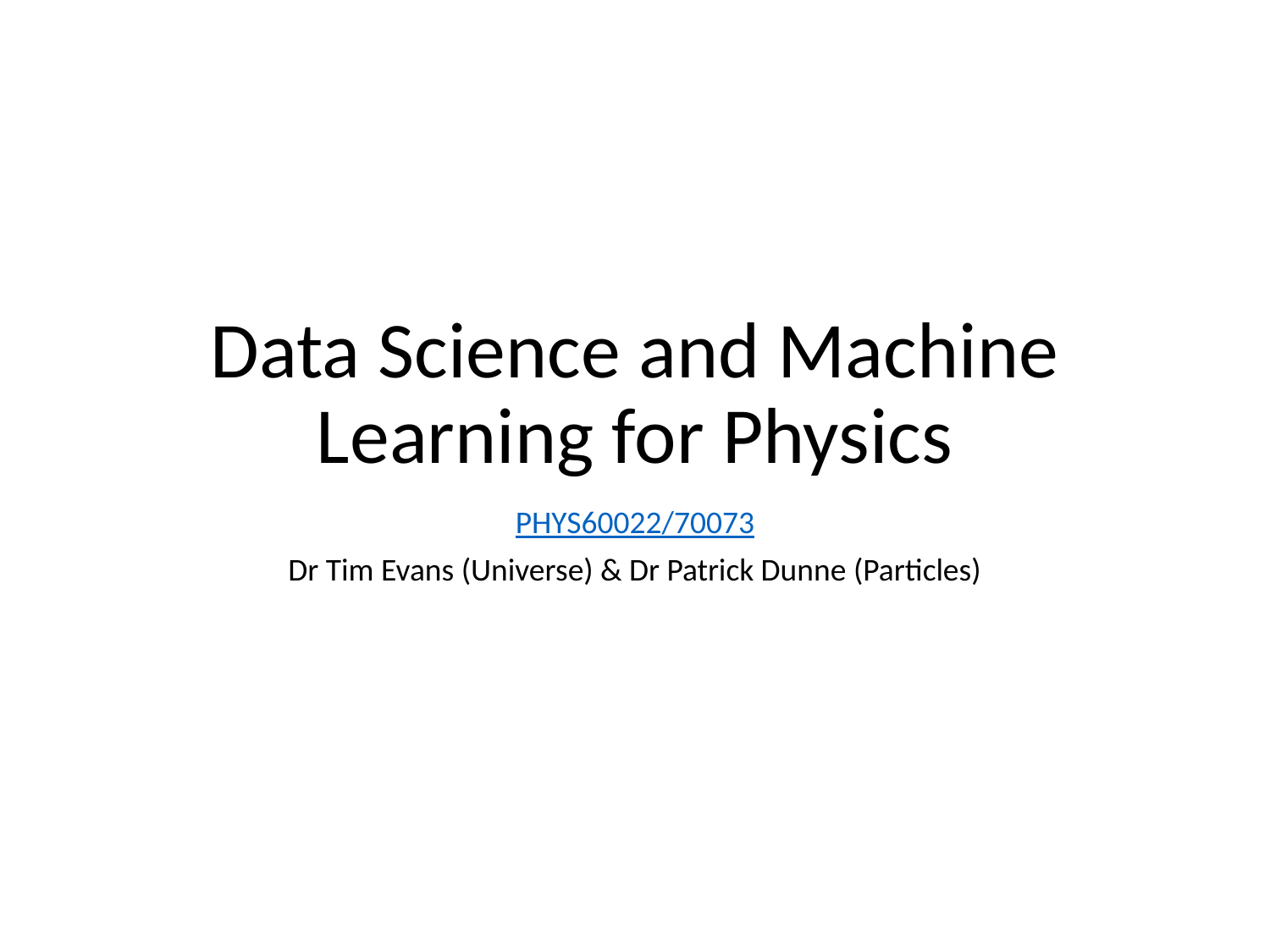

# Data Science and Machine Learning for Physics
PHYS60022/70073
Dr Tim Evans (Universe) & Dr Patrick Dunne (Particles)